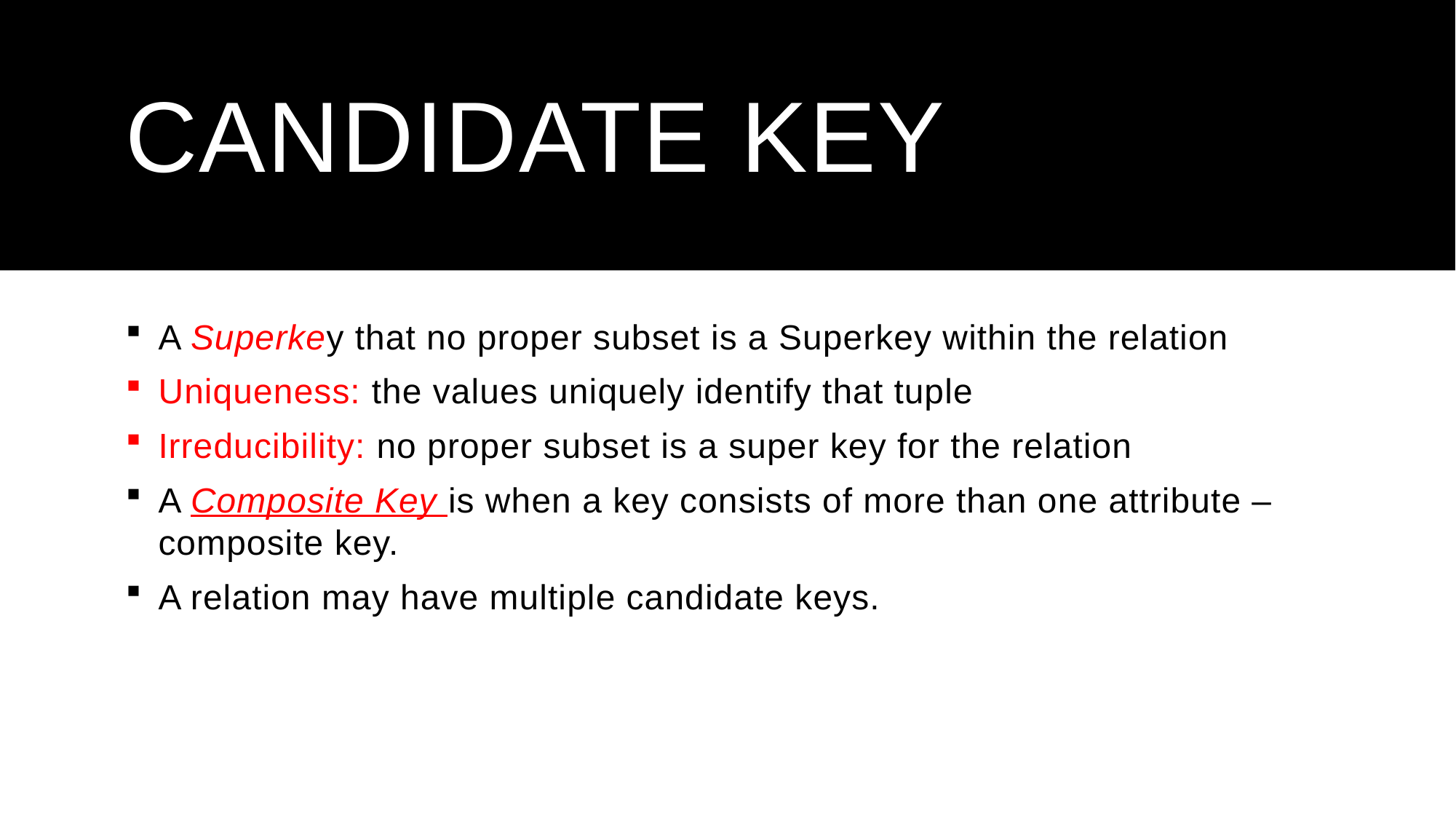

# Candidate key
A Superkey that no proper subset is a Superkey within the relation
Uniqueness: the values uniquely identify that tuple
Irreducibility: no proper subset is a super key for the relation
A Composite Key is when a key consists of more than one attribute – composite key.
A relation may have multiple candidate keys.